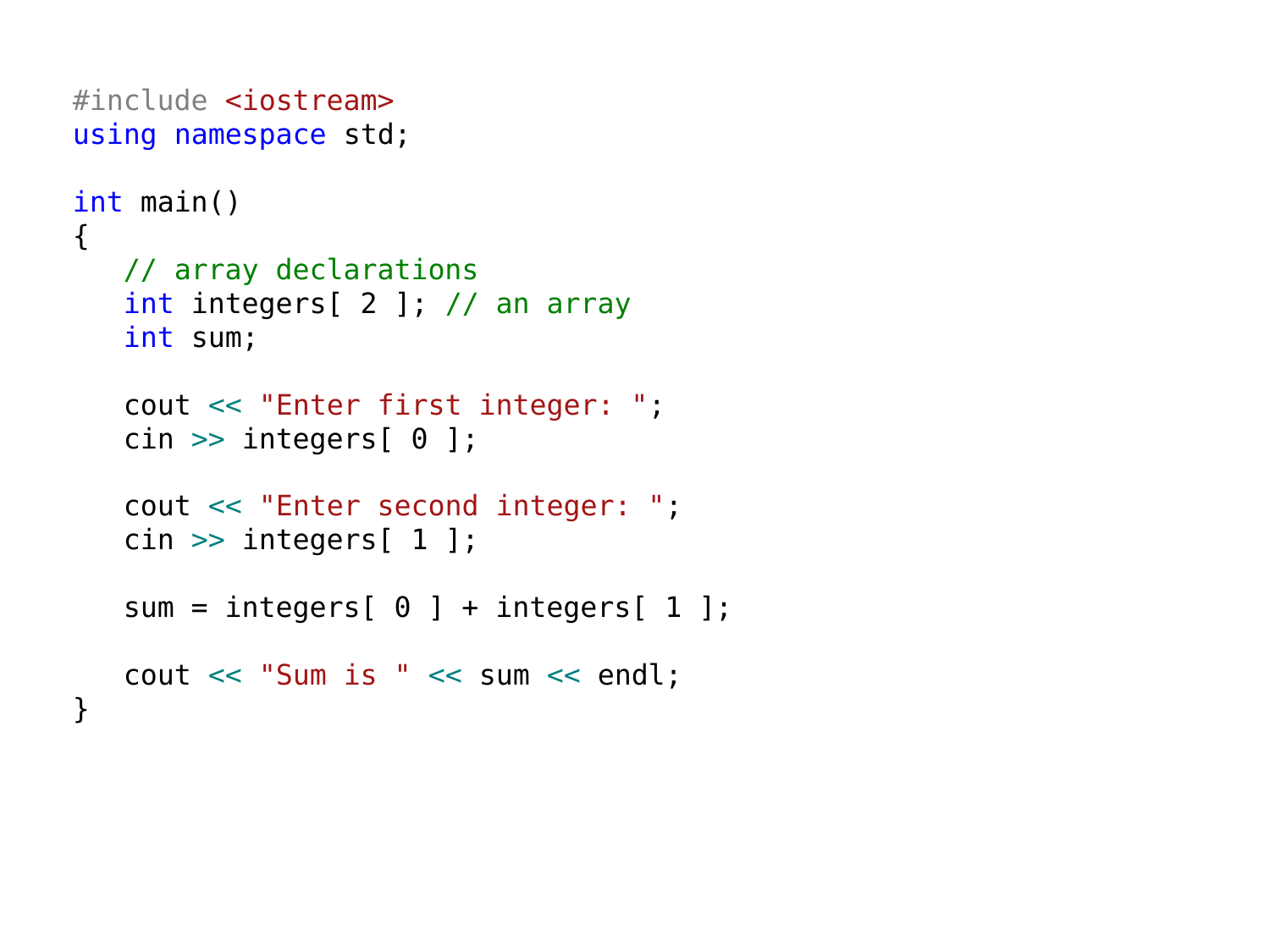

#include <iostream>
using namespace std;

int main()
{
   // array declarations
   int integers[ 2 ]; // an array
   int sum;

   cout << "Enter first integer: ";
   cin >> integers[ 0 ];

   cout << "Enter second integer: ";
   cin >> integers[ 1 ];

   sum = integers[ 0 ] + integers[ 1 ];

   cout << "Sum is " << sum << endl;
}